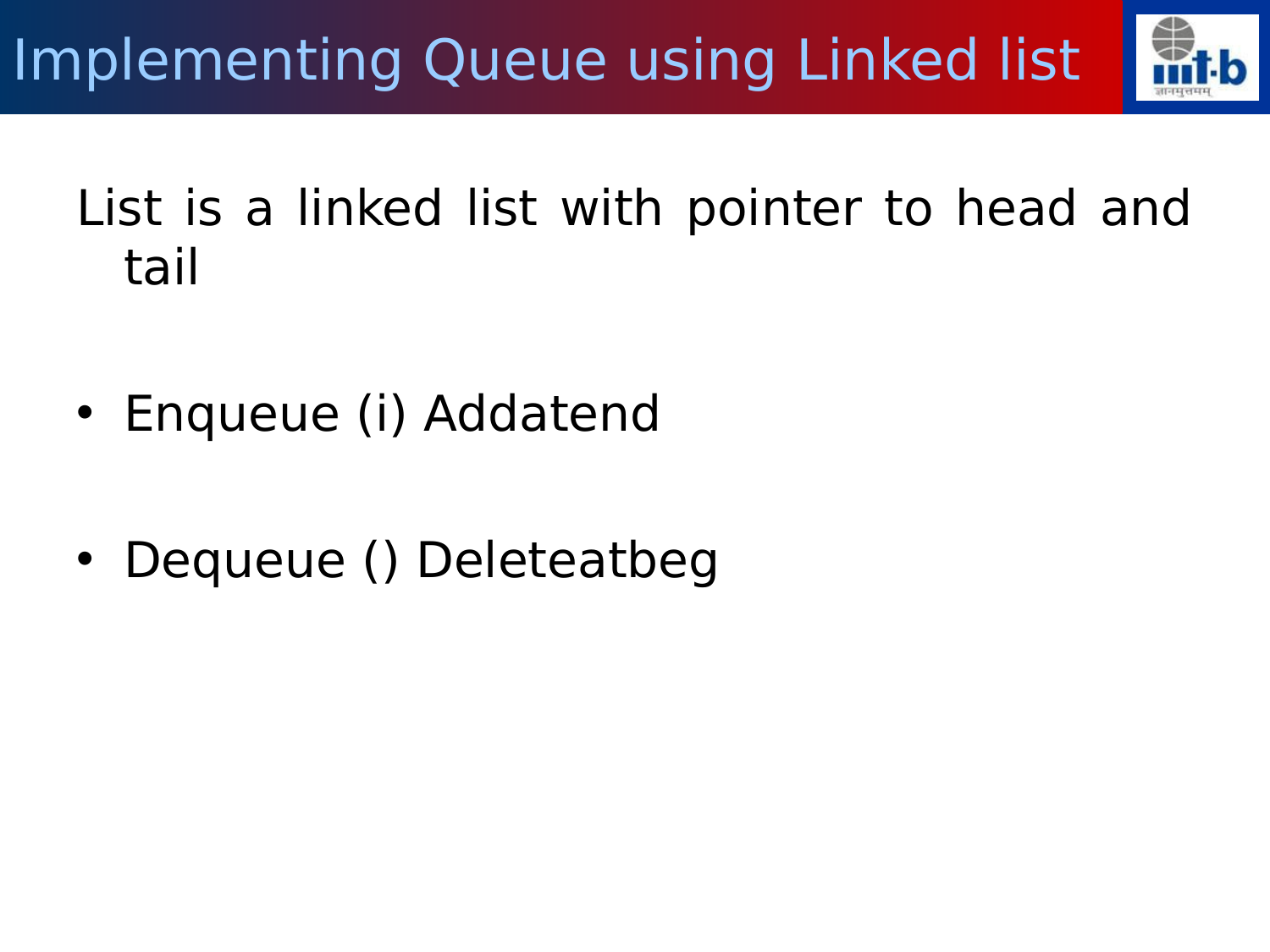

Implementing Queue using Linked list
List is a linked list with pointer to head and tail

Enqueue (i) Addatend

Dequeue () Deleteatbeg